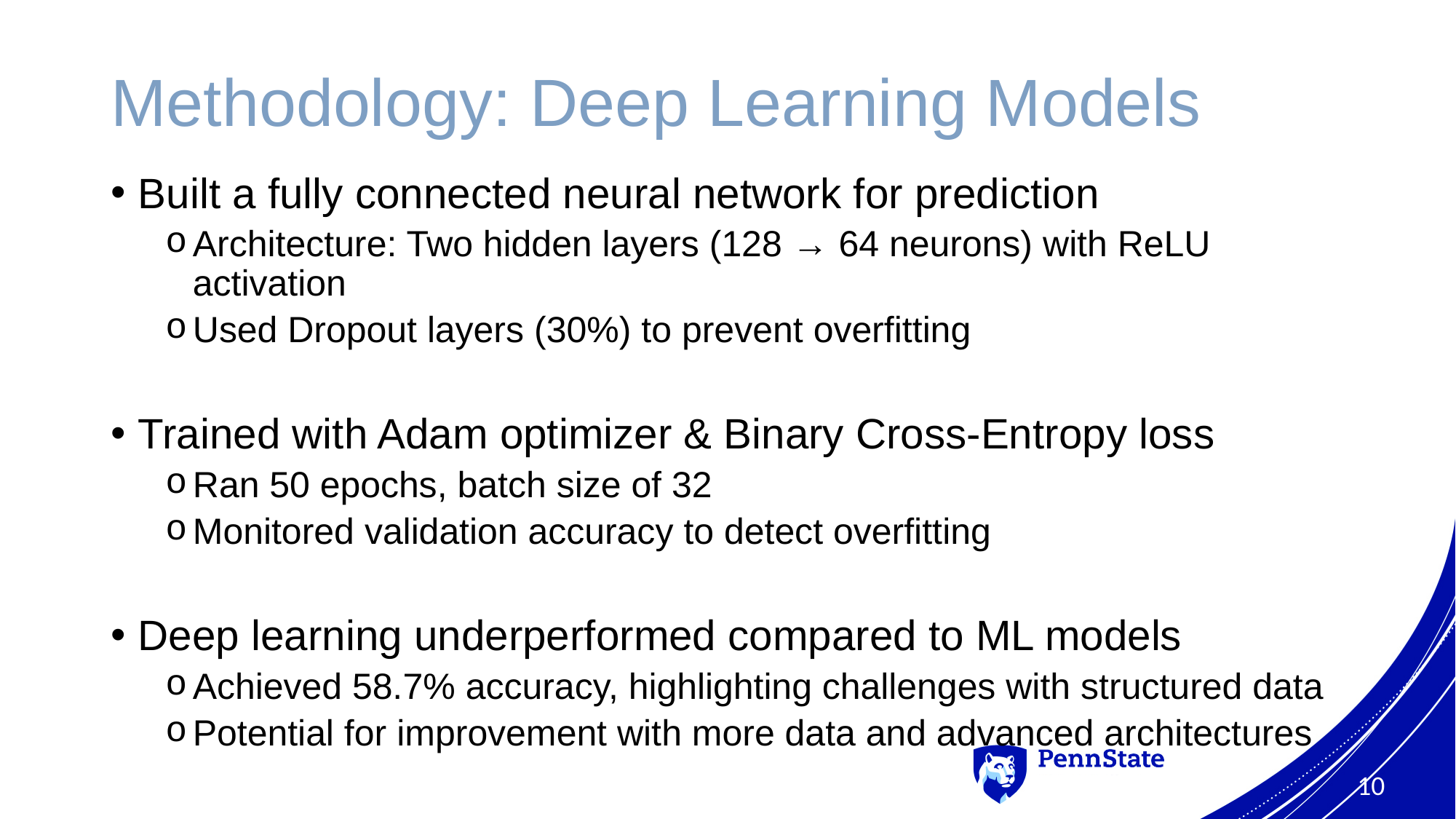

# Methodology: Deep Learning Models
Built a fully connected neural network for prediction
Architecture: Two hidden layers (128 → 64 neurons) with ReLU activation
Used Dropout layers (30%) to prevent overfitting

Trained with Adam optimizer & Binary Cross-Entropy loss
Ran 50 epochs, batch size of 32
Monitored validation accuracy to detect overfitting

Deep learning underperformed compared to ML models
Achieved 58.7% accuracy, highlighting challenges with structured data
Potential for improvement with more data and advanced architectures